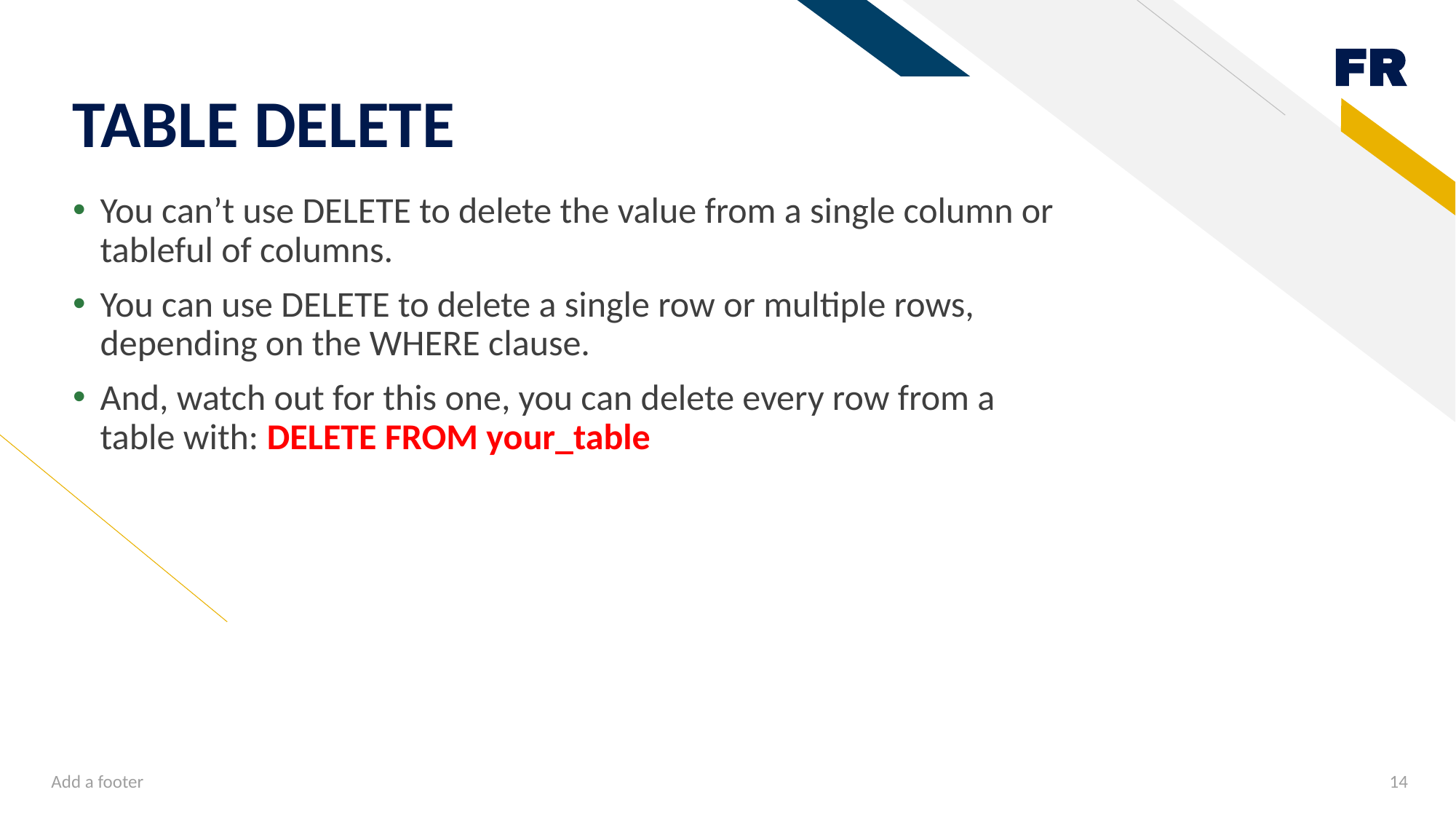

# TABLE DELETE
You can’t use DELETE to delete the value from a single column or tableful of columns.
You can use DELETE to delete a single row or multiple rows, depending on the WHERE clause.
And, watch out for this one, you can delete every row from a table with: DELETE FROM your_table
Add a footer
14